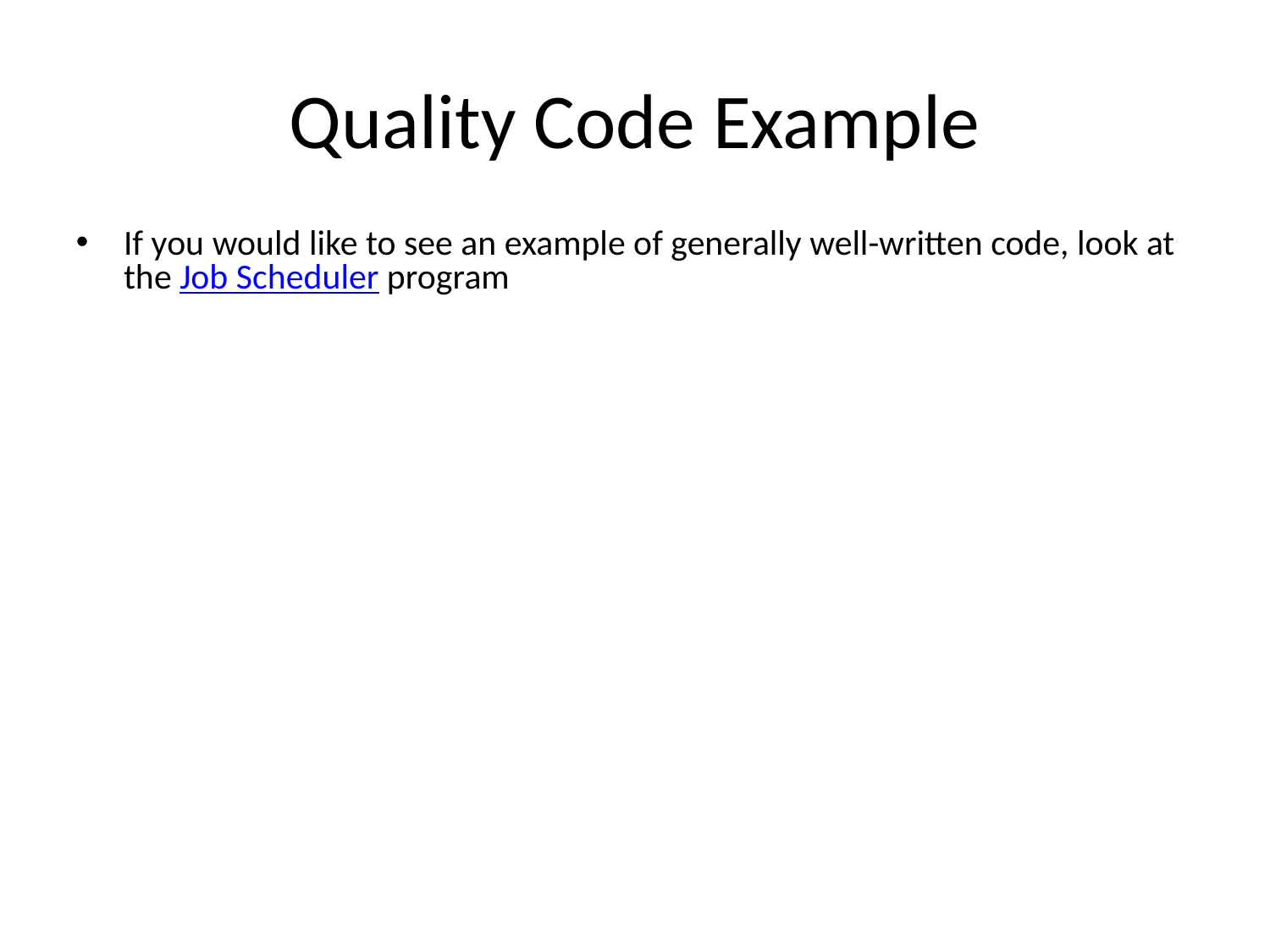

# Quality Code Example
If you would like to see an example of generally well-written code, look at the Job Scheduler program